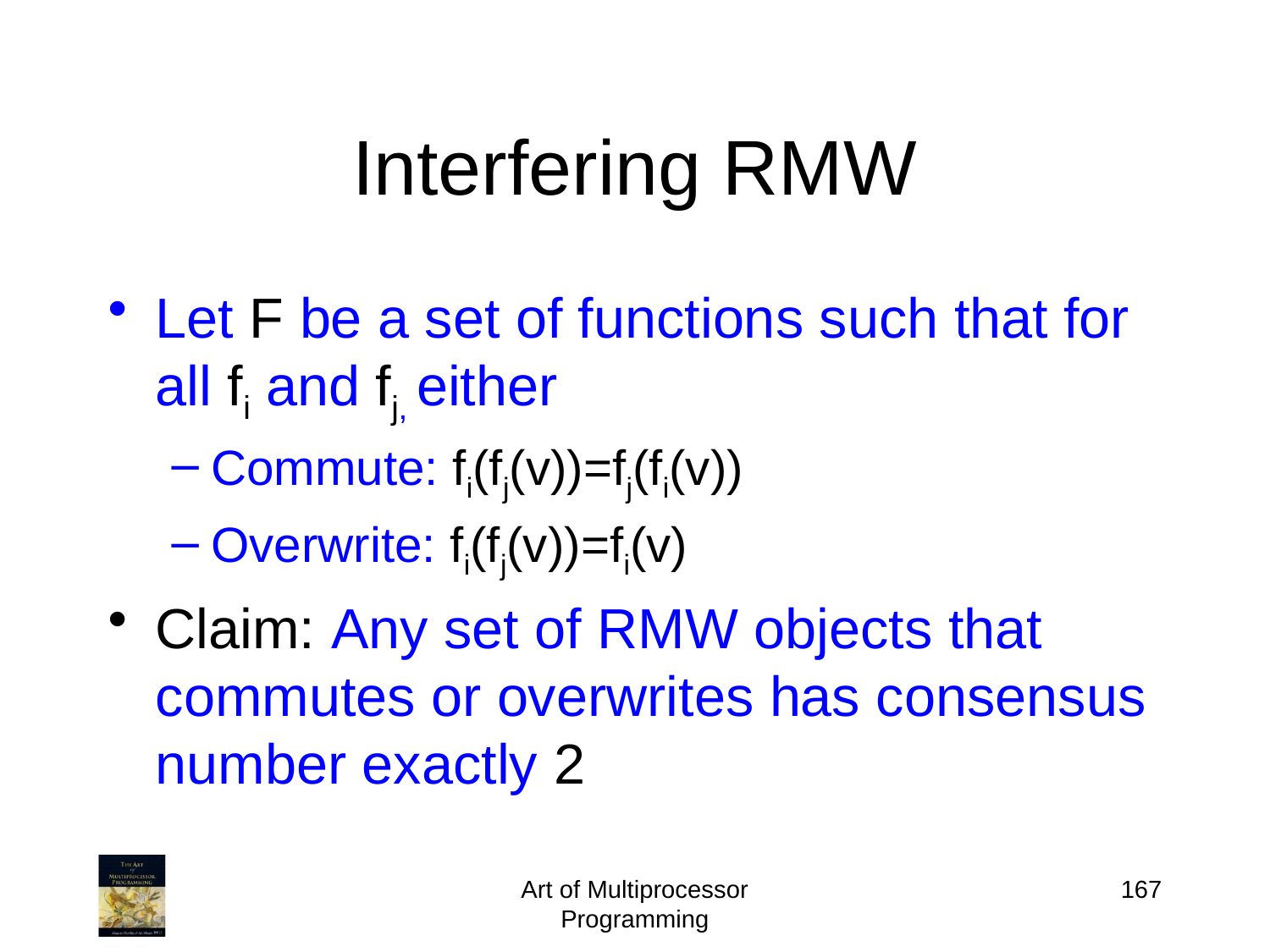

# Interfering RMW
Let F be a set of functions such that for all fi and fj, either
Commute: fi(fj(v))=fj(fi(v))
Overwrite: fi(fj(v))=fi(v)
Claim: Any set of RMW objects that commutes or overwrites has consensus number exactly 2
Art of Multiprocessor Programming
167